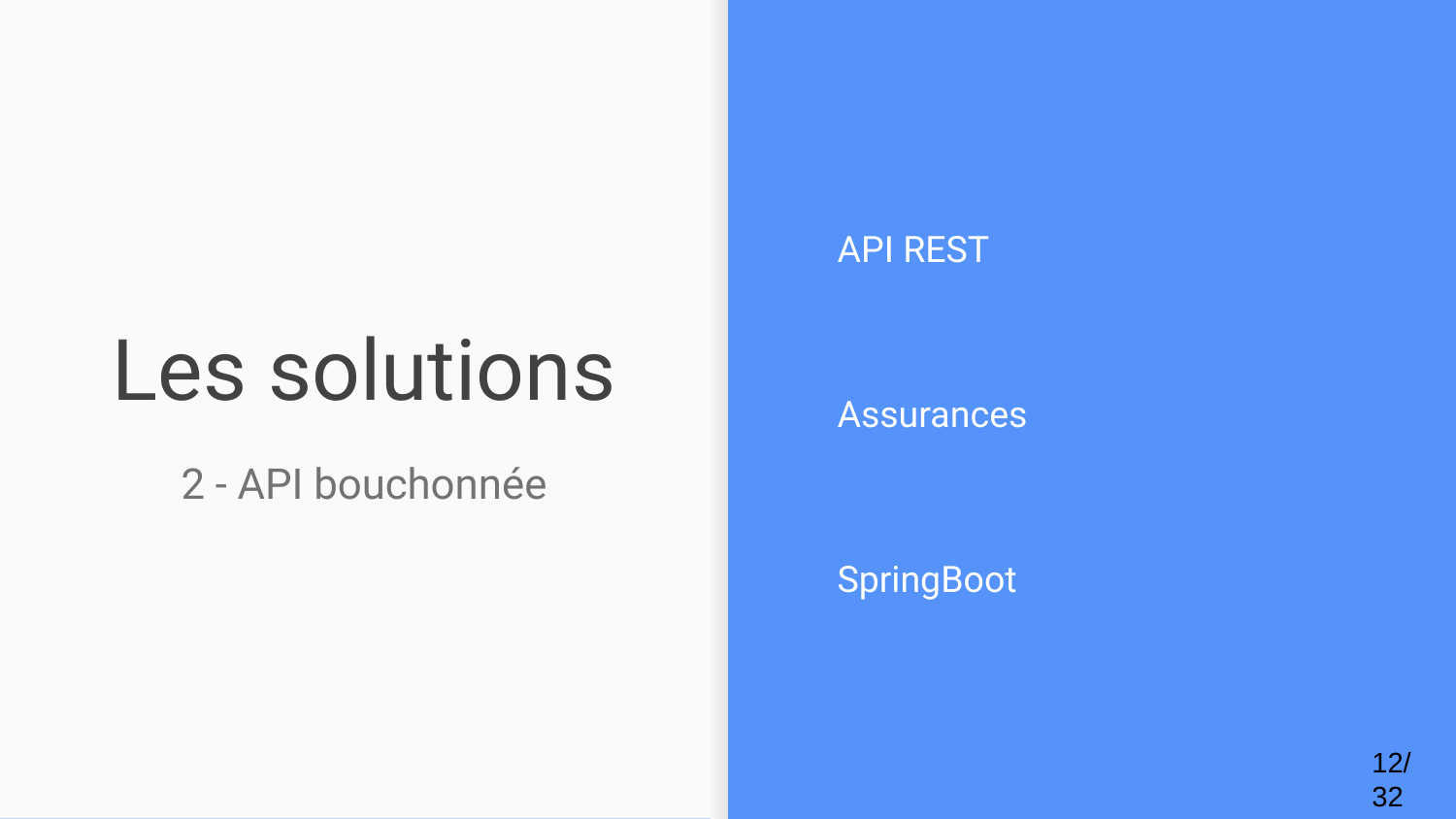

API REST

Assurances

SpringBoot
# Les solutions
2 - API bouchonnée
12/32